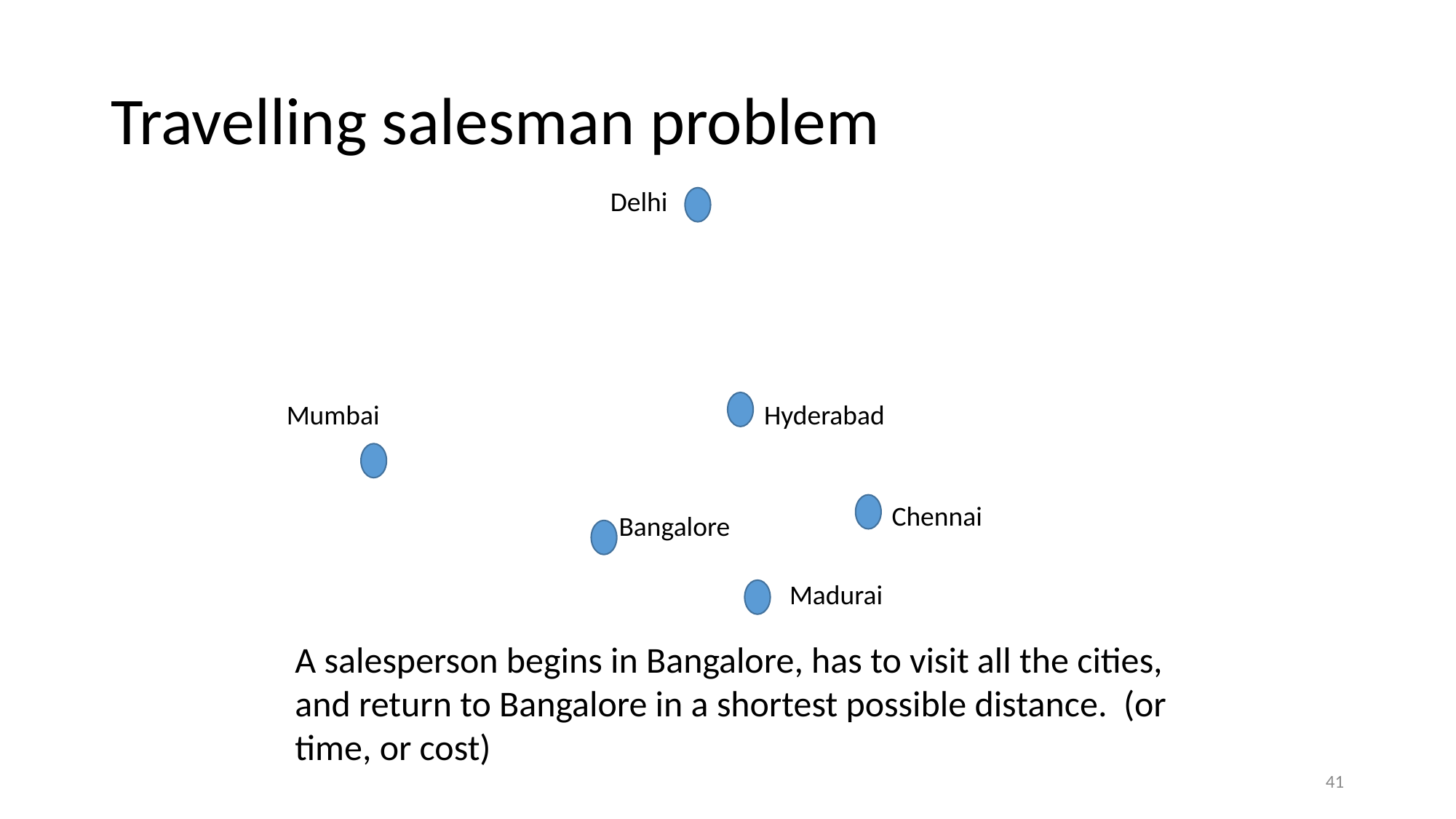

# Travelling salesman problem
Delhi

Mumbai

Hyderabad

Chennai

Bangalore

Madurai

A salesperson begins in Bangalore, has to visit all the cities, and return to Bangalore in a shortest possible distance.  (or time, or cost)
41